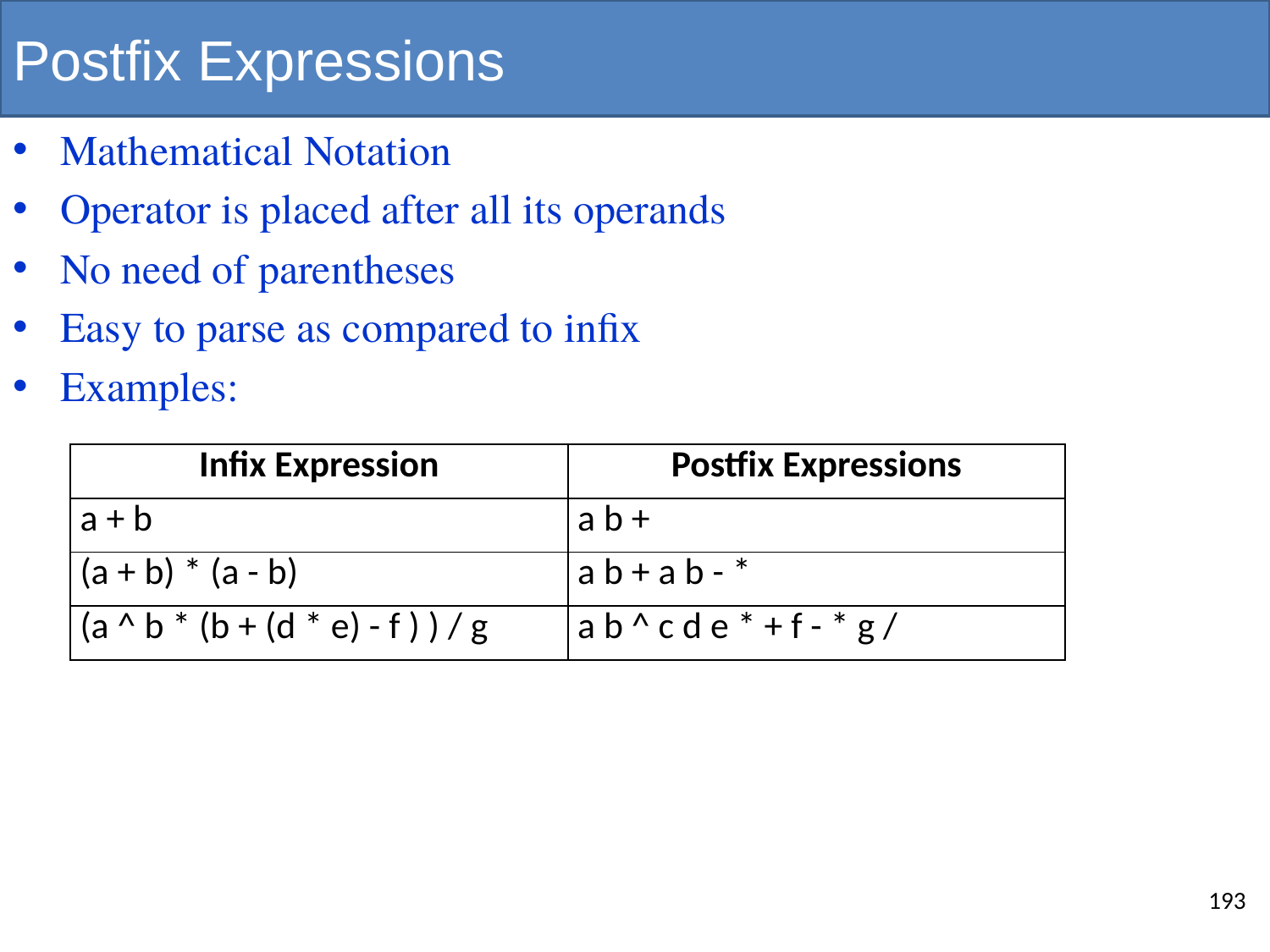

# Postfix Expressions
Mathematical Notation
Operator is placed after all its operands
No need of parentheses
Easy to parse as compared to infix
Examples:
| Infix Expression | Postfix Expressions |
| --- | --- |
| a + b | a b + |
| (a + b) \* (a - b) | a b + a b - \* |
| (a ^ b \* (b + (d \* e) - f ) ) / g | a b ^ c d e \* + f - \* g / |
193